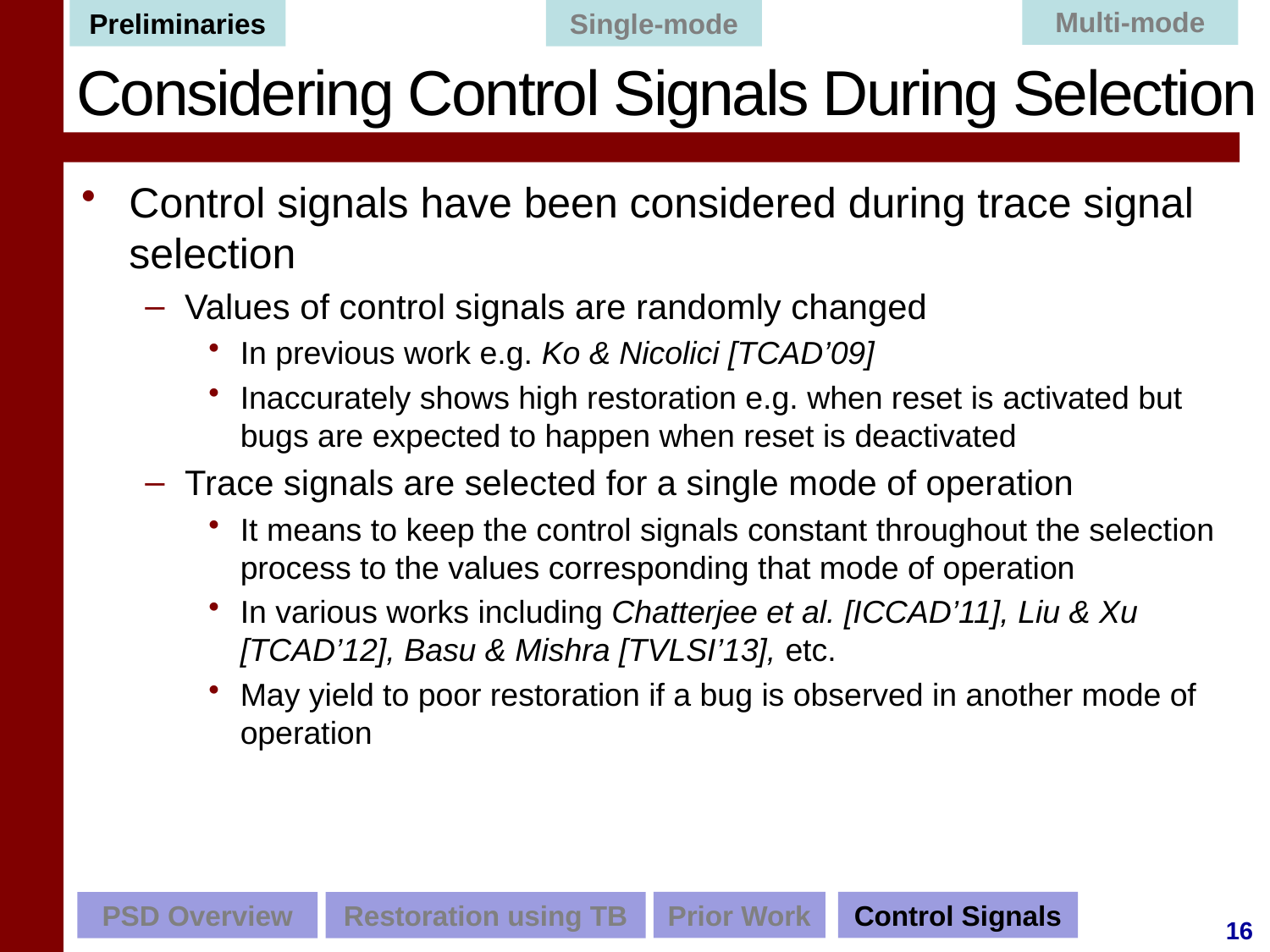

Preliminaries
Single-mode
Multi-mode
# Considering Control Signals During Selection
Control signals have been considered during trace signal selection
Values of control signals are randomly changed
In previous work e.g. Ko & Nicolici [TCAD’09]
Inaccurately shows high restoration e.g. when reset is activated but bugs are expected to happen when reset is deactivated
Trace signals are selected for a single mode of operation
It means to keep the control signals constant throughout the selection process to the values corresponding that mode of operation
In various works including Chatterjee et al. [ICCAD’11], Liu & Xu [TCAD’12], Basu & Mishra [TVLSI’13], etc.
May yield to poor restoration if a bug is observed in another mode of operation

Prior Work
Control Signals
PSD Overview
Restoration using TB